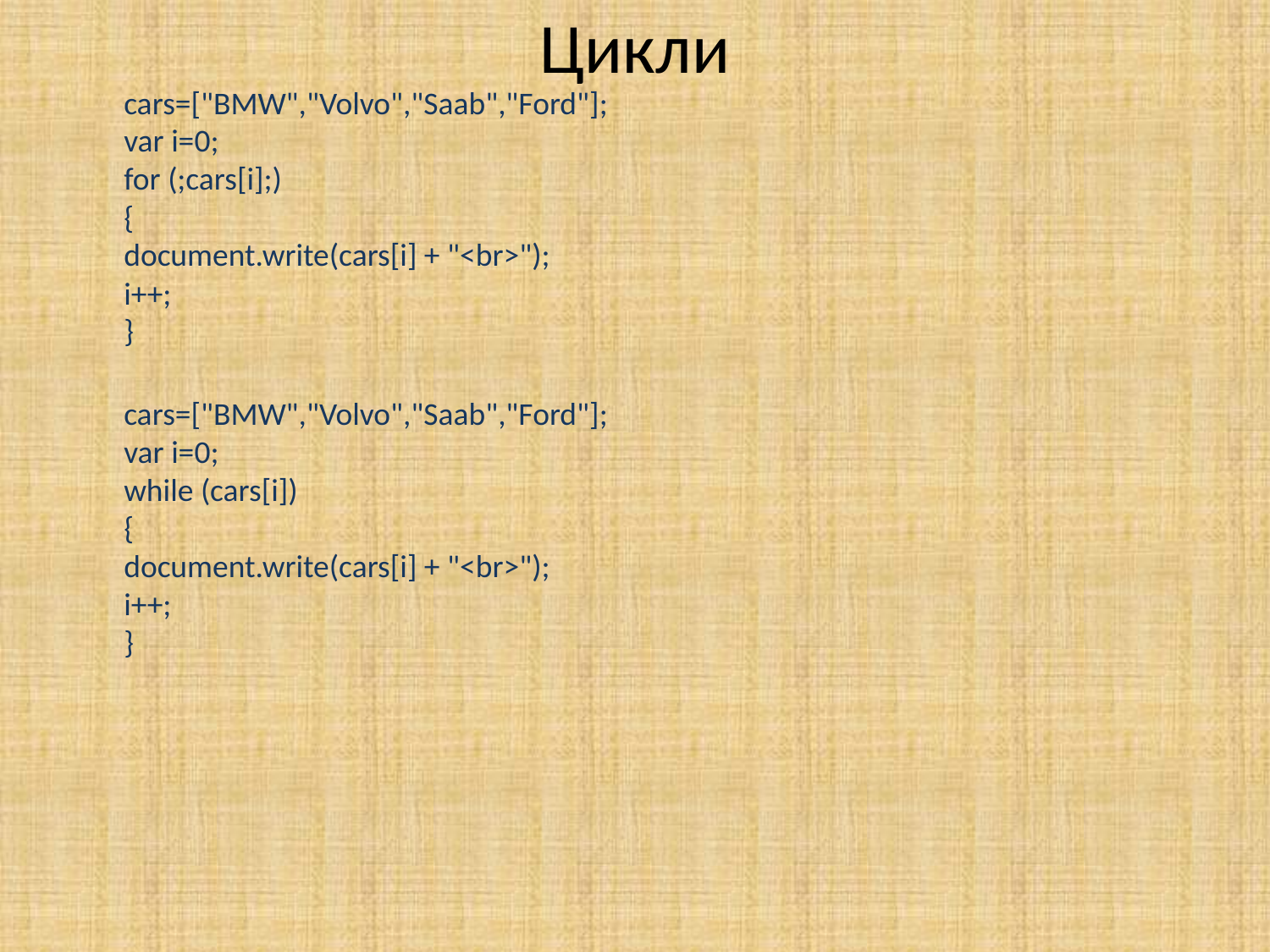

# Цикли
	cars=["BMW","Volvo","Saab","Ford"];
var i=0;
for (;cars[i];)
{
document.write(cars[i] + "<br>");
i++;
}
cars=["BMW","Volvo","Saab","Ford"];
var i=0;
while (cars[i])
{
document.write(cars[i] + "<br>");
i++;
}